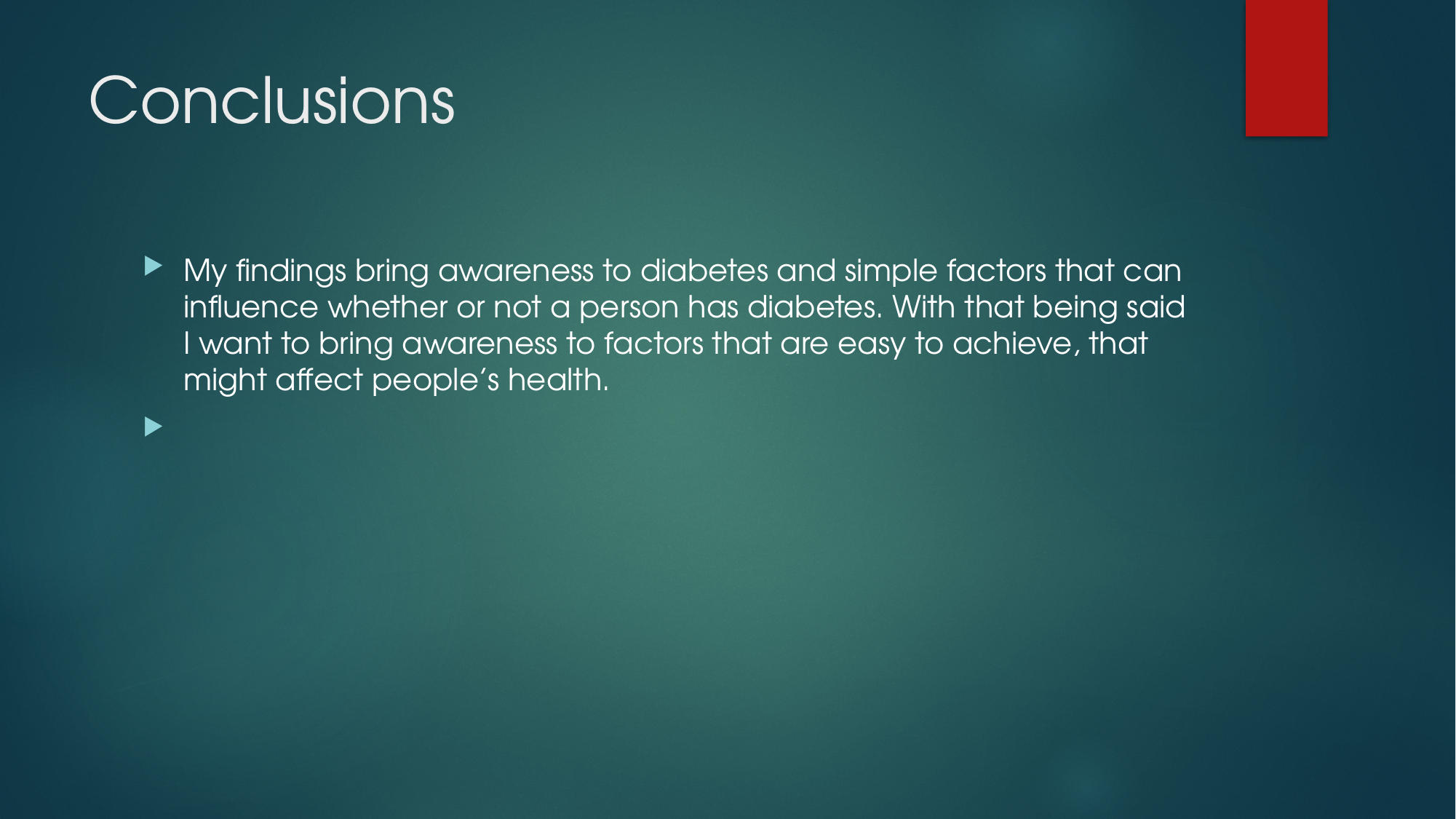

# Conclusions
My findings bring awareness to diabetes and simple factors that can influence whether or not a person has diabetes. With that being said I want to bring awareness to factors that are easy to achieve, that might affect people’s health.